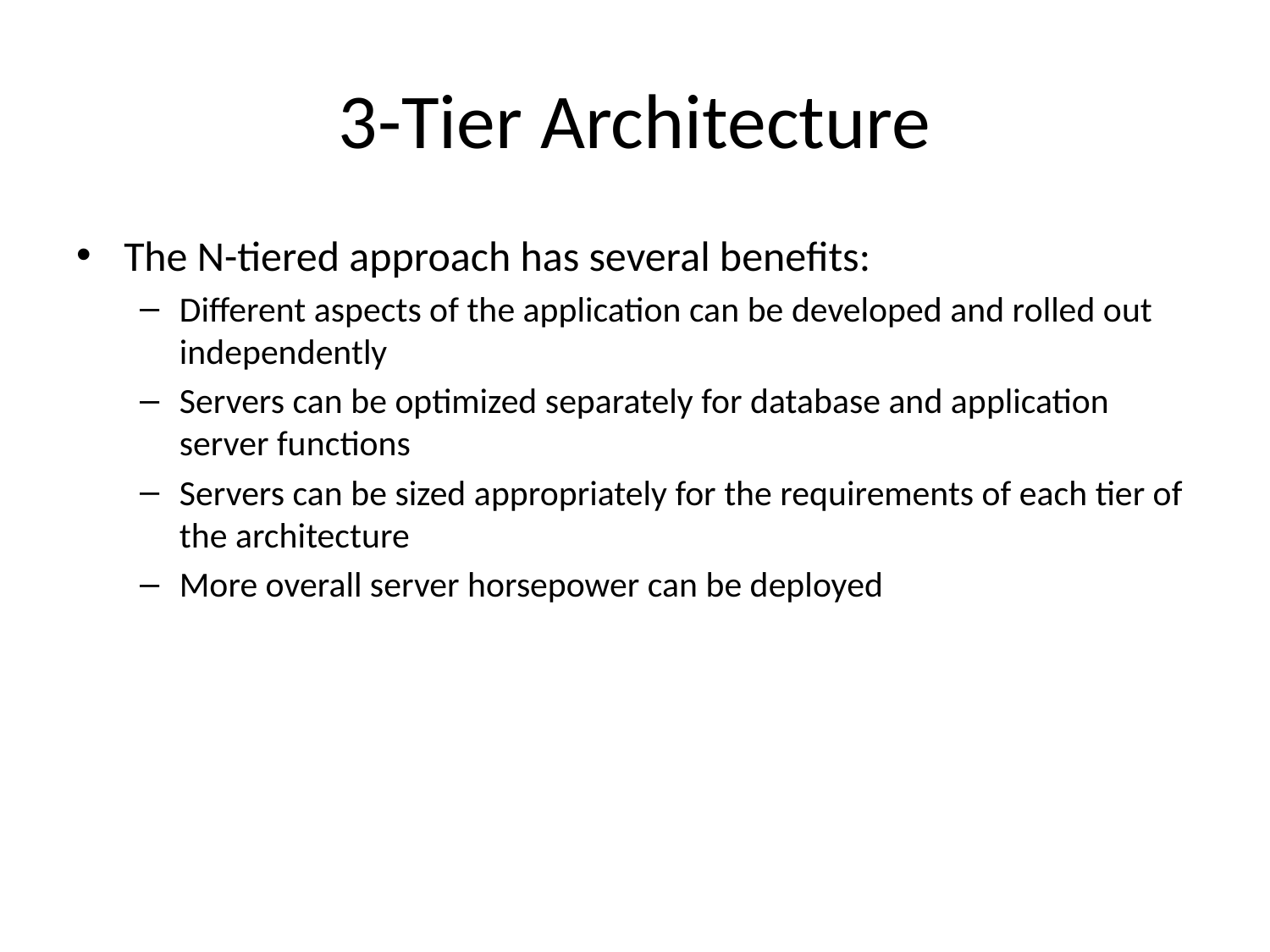

# 3-Tier Architecture
The N-tiered approach has several benefits:
Different aspects of the application can be developed and rolled out independently
Servers can be optimized separately for database and application server functions
Servers can be sized appropriately for the requirements of each tier of the architecture
More overall server horsepower can be deployed